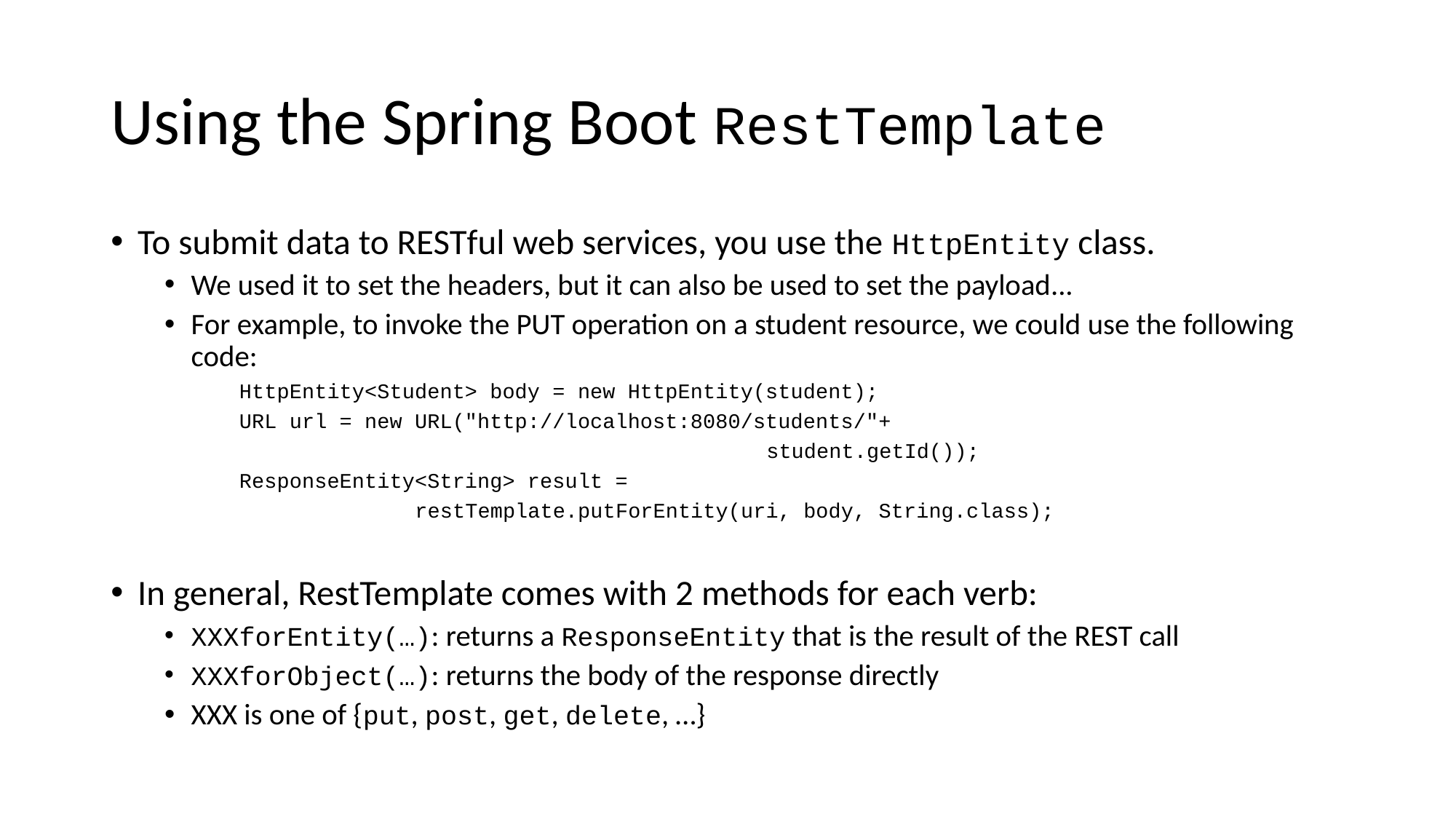

# Using the Spring Boot RestTemplate
To submit data to RESTful web services, you use the HttpEntity class.
We used it to set the headers, but it can also be used to set the payload...
For example, to invoke the PUT operation on a student resource, we could use the following code:
HttpEntity<Student> body = new HttpEntity(student);
URL url = new URL("http://localhost:8080/students/"+
                                          student.getId());
ResponseEntity<String> result =
              restTemplate.putForEntity(uri, body, String.class);

In general, RestTemplate comes with 2 methods for each verb:
XXXforEntity(…): returns a ResponseEntity that is the result of the REST call
XXXforObject(…): returns the body of the response directly
XXX is one of {put, post, get, delete, …}